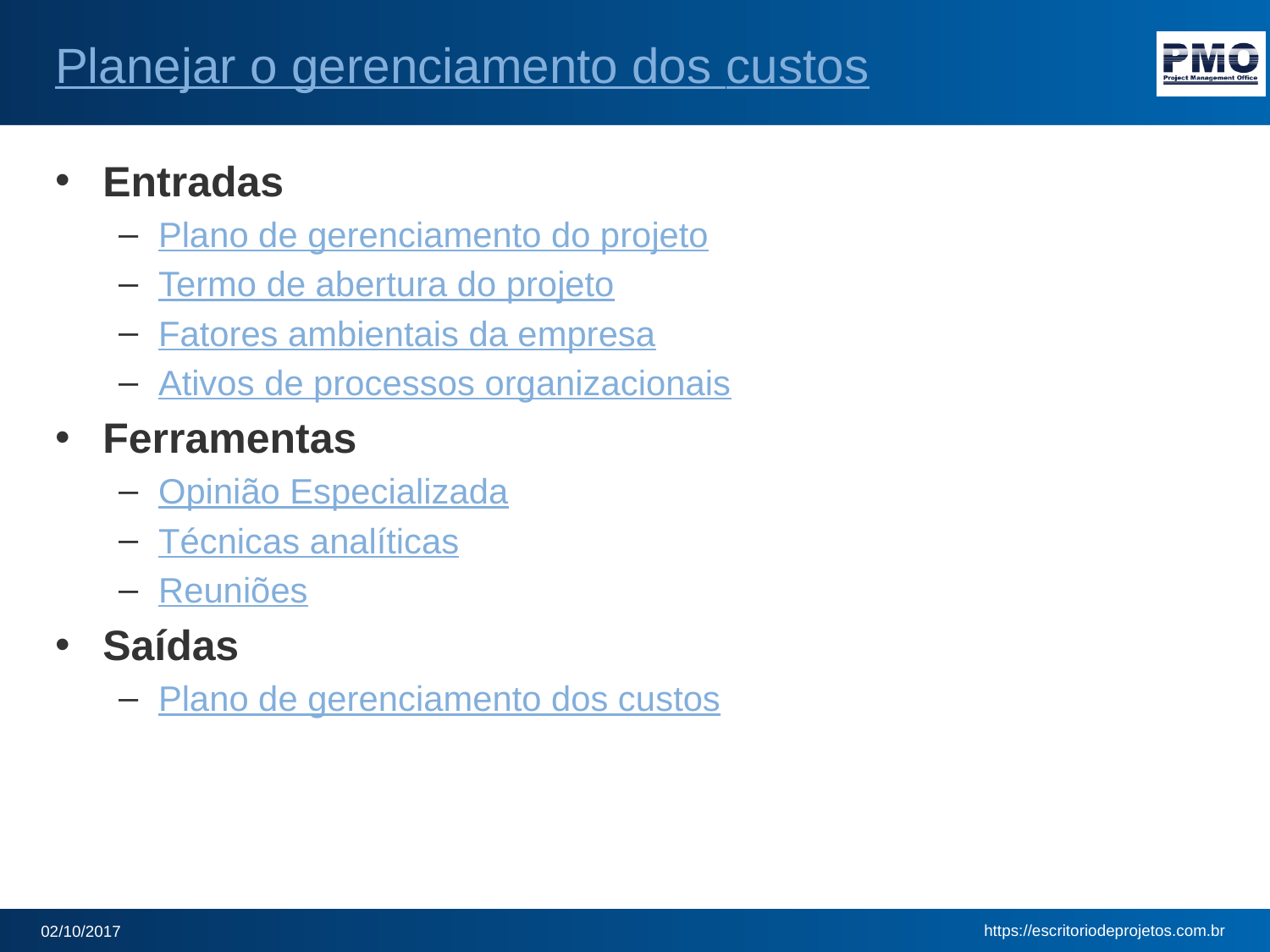

# Planejar o gerenciamento dos custos
Entradas
Plano de gerenciamento do projeto
Termo de abertura do projeto
Fatores ambientais da empresa
Ativos de processos organizacionais
Ferramentas
Opinião Especializada
Técnicas analíticas
Reuniões
Saídas
Plano de gerenciamento dos custos